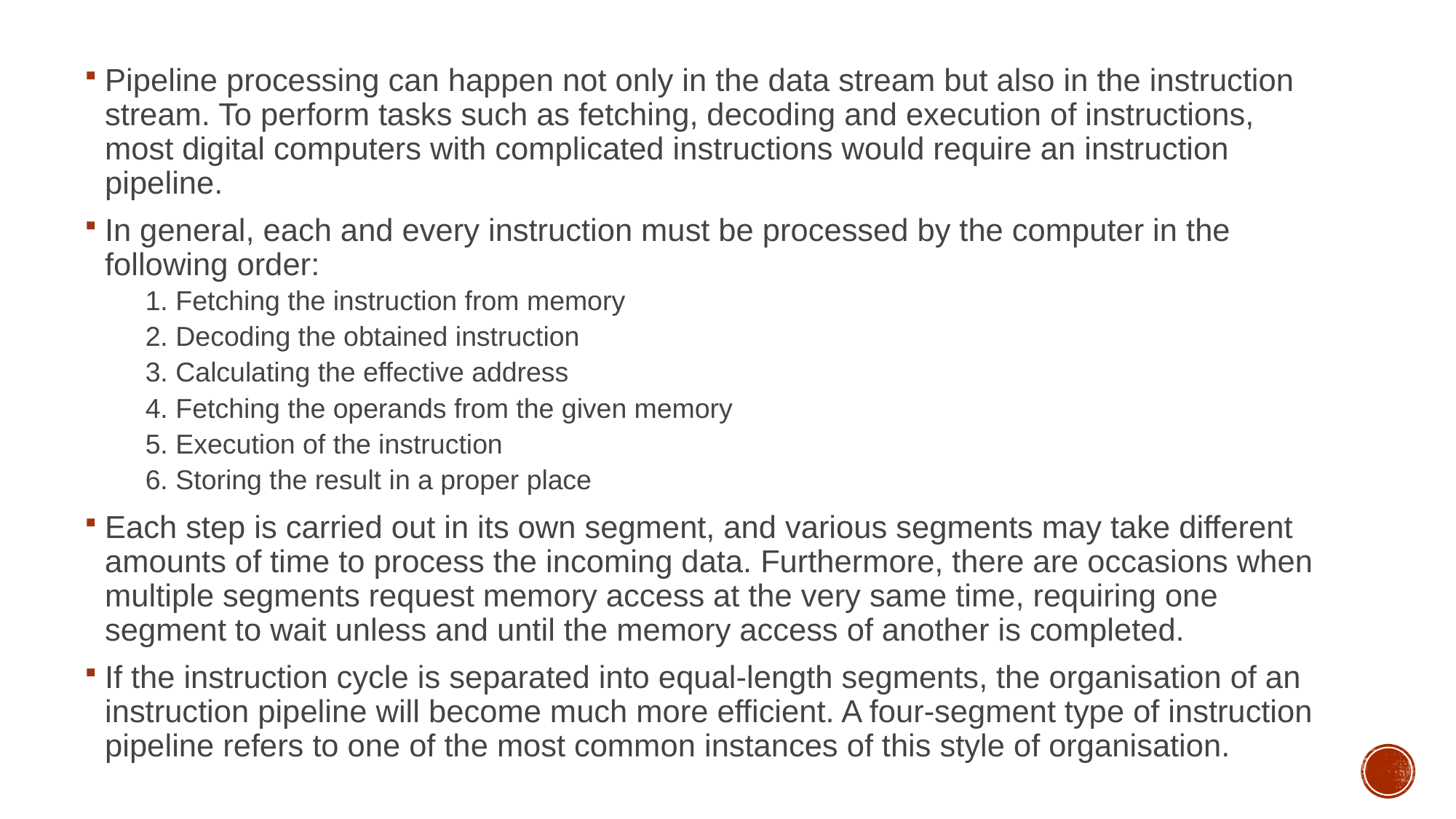

Pipeline processing can happen not only in the data stream but also in the instruction stream. To perform tasks such as fetching, decoding and execution of instructions, most digital computers with complicated instructions would require an instruction pipeline.
In general, each and every instruction must be processed by the computer in the following order:
1. Fetching the instruction from memory
2. Decoding the obtained instruction
3. Calculating the effective address
4. Fetching the operands from the given memory
5. Execution of the instruction
6. Storing the result in a proper place
Each step is carried out in its own segment, and various segments may take different amounts of time to process the incoming data. Furthermore, there are occasions when multiple segments request memory access at the very same time, requiring one segment to wait unless and until the memory access of another is completed.
If the instruction cycle is separated into equal-length segments, the organisation of an instruction pipeline will become much more efficient. A four-segment type of instruction pipeline refers to one of the most common instances of this style of organisation.